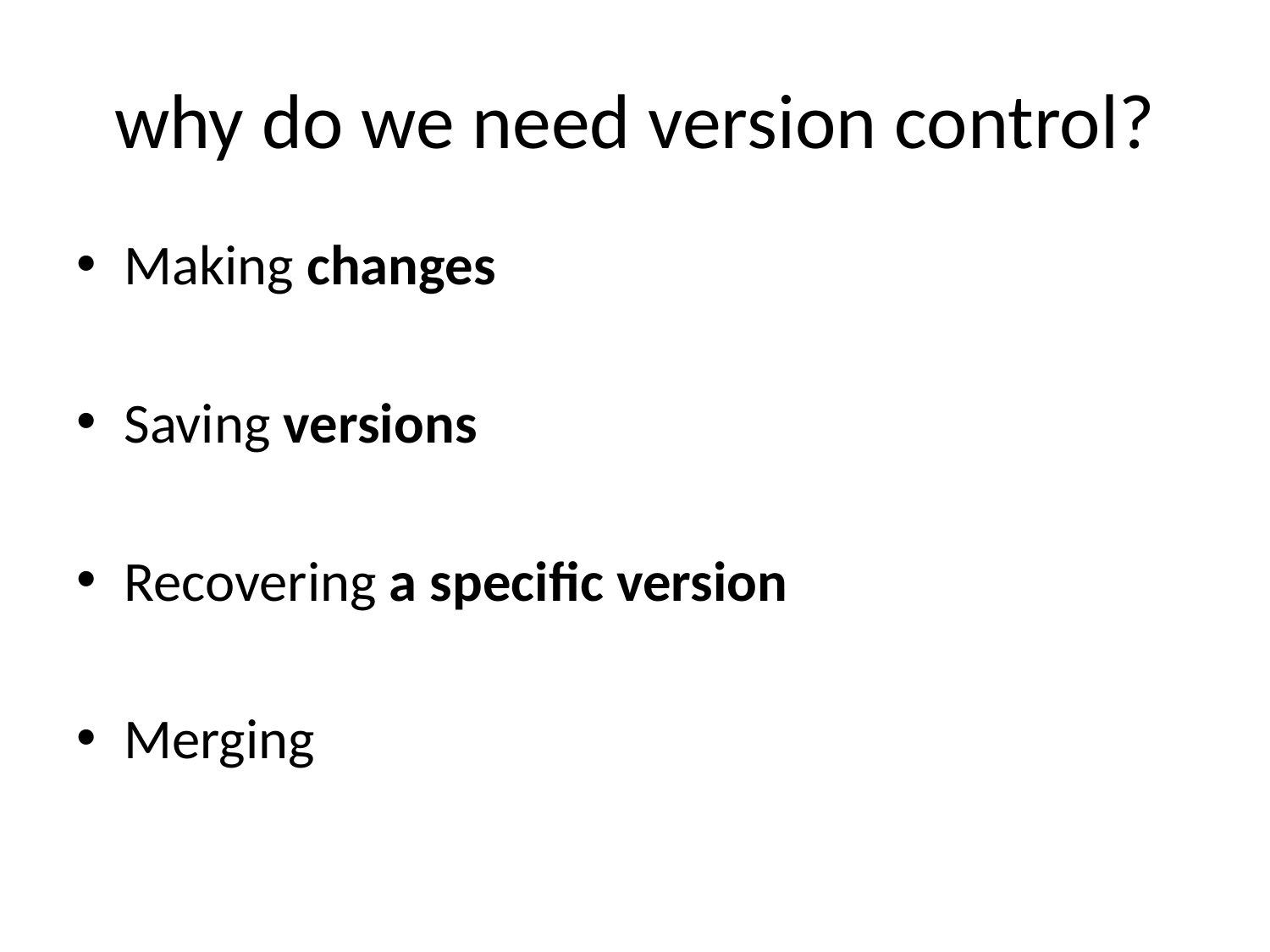

# why do we need version control?
Making changes

Saving versions

Recovering a specific version

Merging